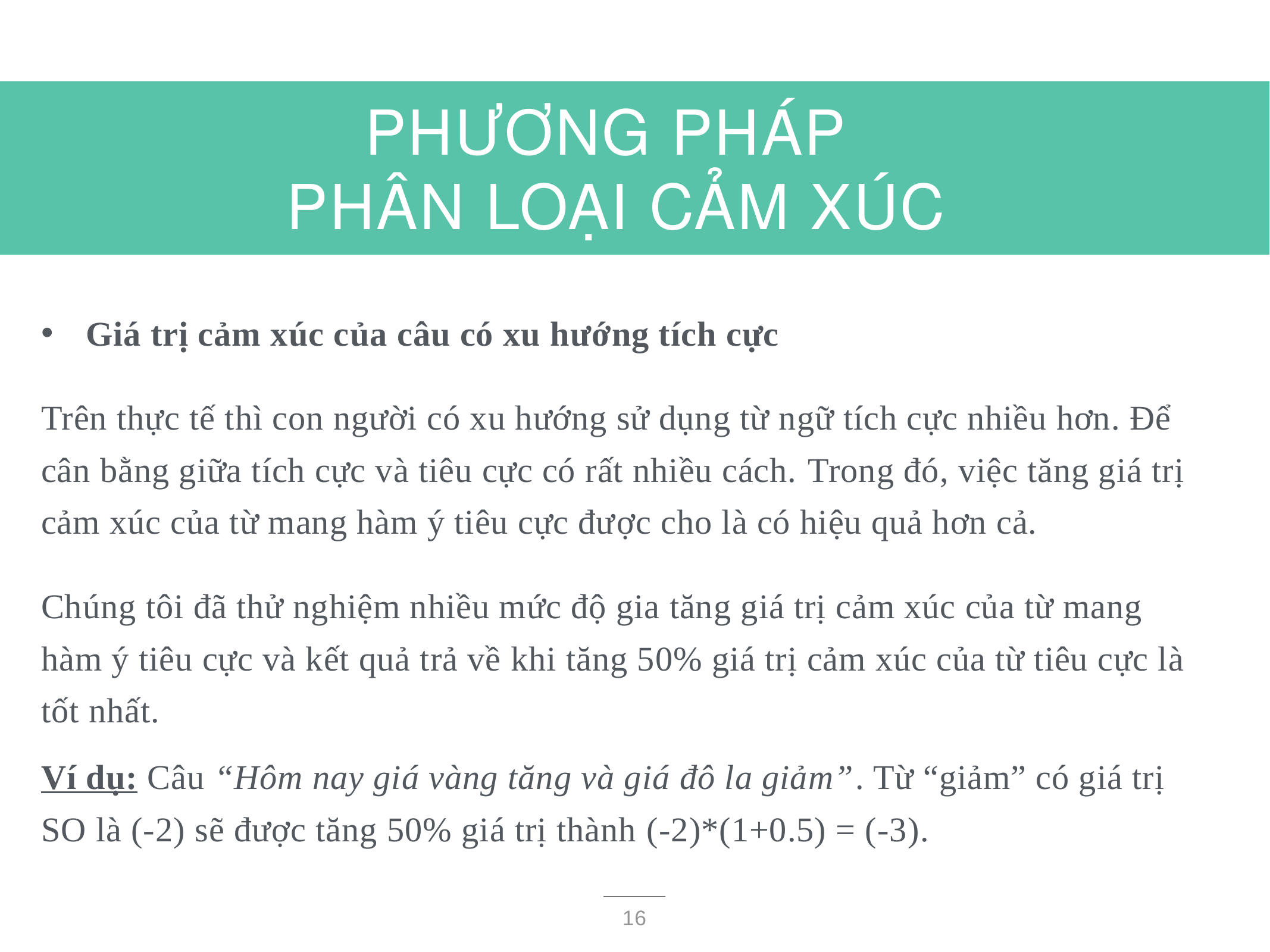

# PHƯƠNG PHÁP PHÂN LOẠI CẢM XÚC
Giá trị cảm xúc của câu có xu hướng tích cực
Trên thực tế thì con người có xu hướng sử dụng từ ngữ tích cực nhiều hơn. Để cân bằng giữa tích cực và tiêu cực có rất nhiều cách. Trong đó, việc tăng giá trị cảm xúc của từ mang hàm ý tiêu cực được cho là có hiệu quả hơn cả.
Chúng tôi đã thử nghiệm nhiều mức độ gia tăng giá trị cảm xúc của từ mang hàm ý tiêu cực và kết quả trả về khi tăng 50% giá trị cảm xúc của từ tiêu cực là tốt nhất.
Ví dụ: Câu “Hôm nay giá vàng tăng và giá đô la giảm”. Từ “giảm” có giá trị SO là (-2) sẽ được tăng 50% giá trị thành (-2)*(1+0.5) = (-3).
16